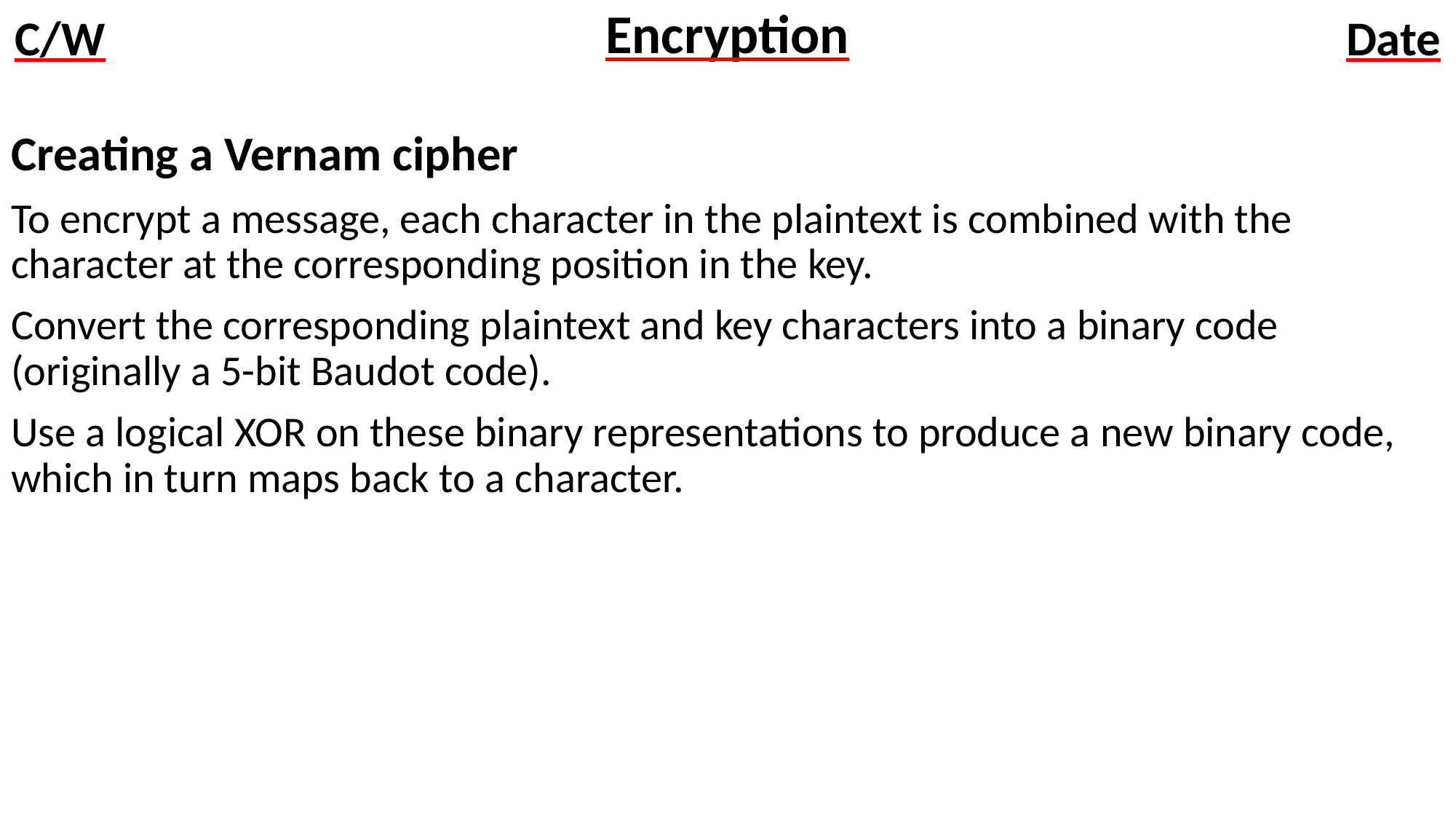

# Encryption

Creating a Vernam cipher
To encrypt a message, each character in the plaintext is combined with the character at the corresponding position in the key.
Convert the corresponding plaintext and key characters into a binary code (originally a 5-bit Baudot code).
Use a logical XOR on these binary representations to produce a new binary code, which in turn maps back to a character.